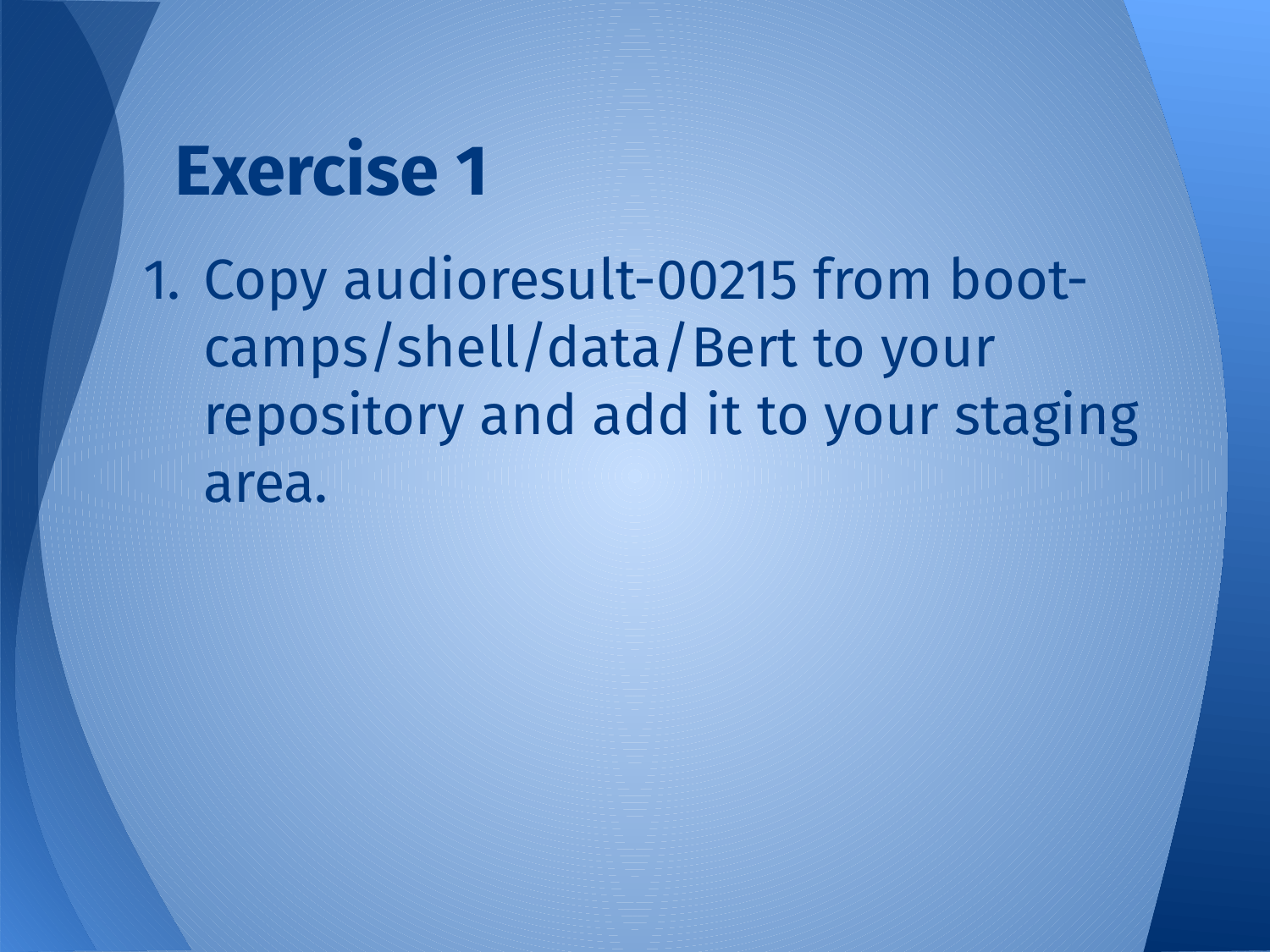

# Exercise 1
Copy audioresult-00215 from boot-camps/shell/data/Bert to your repository and add it to your staging area.